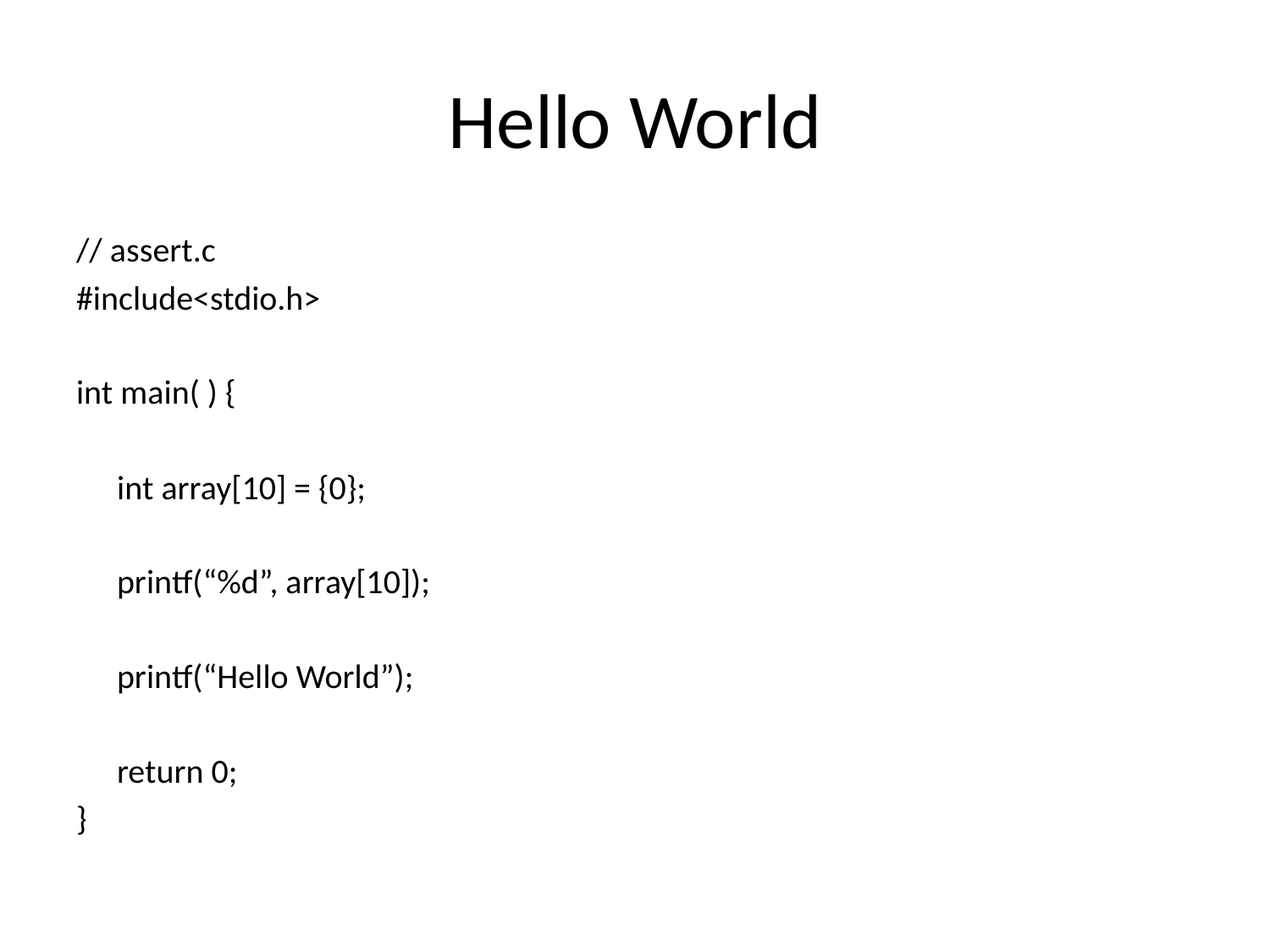

# Hello World
// assert.c
#include<stdio.h>

int main( ) {

	int array[10] = {0};

	printf(“%d”, array[10]);

	printf(“Hello World”);

	return 0;
}